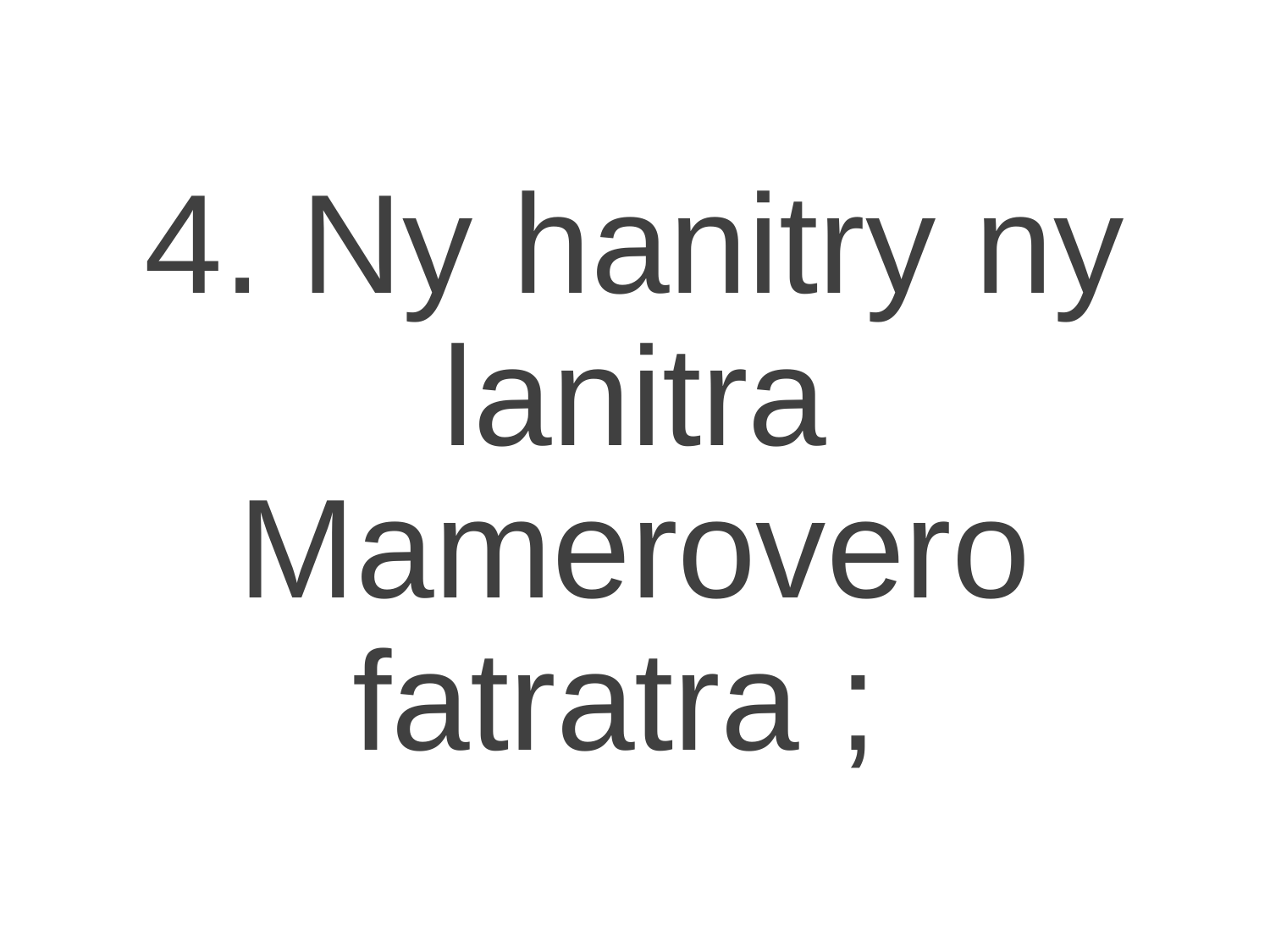

4. Ny hanitry ny lanitra
Mamerovero fatratra ;